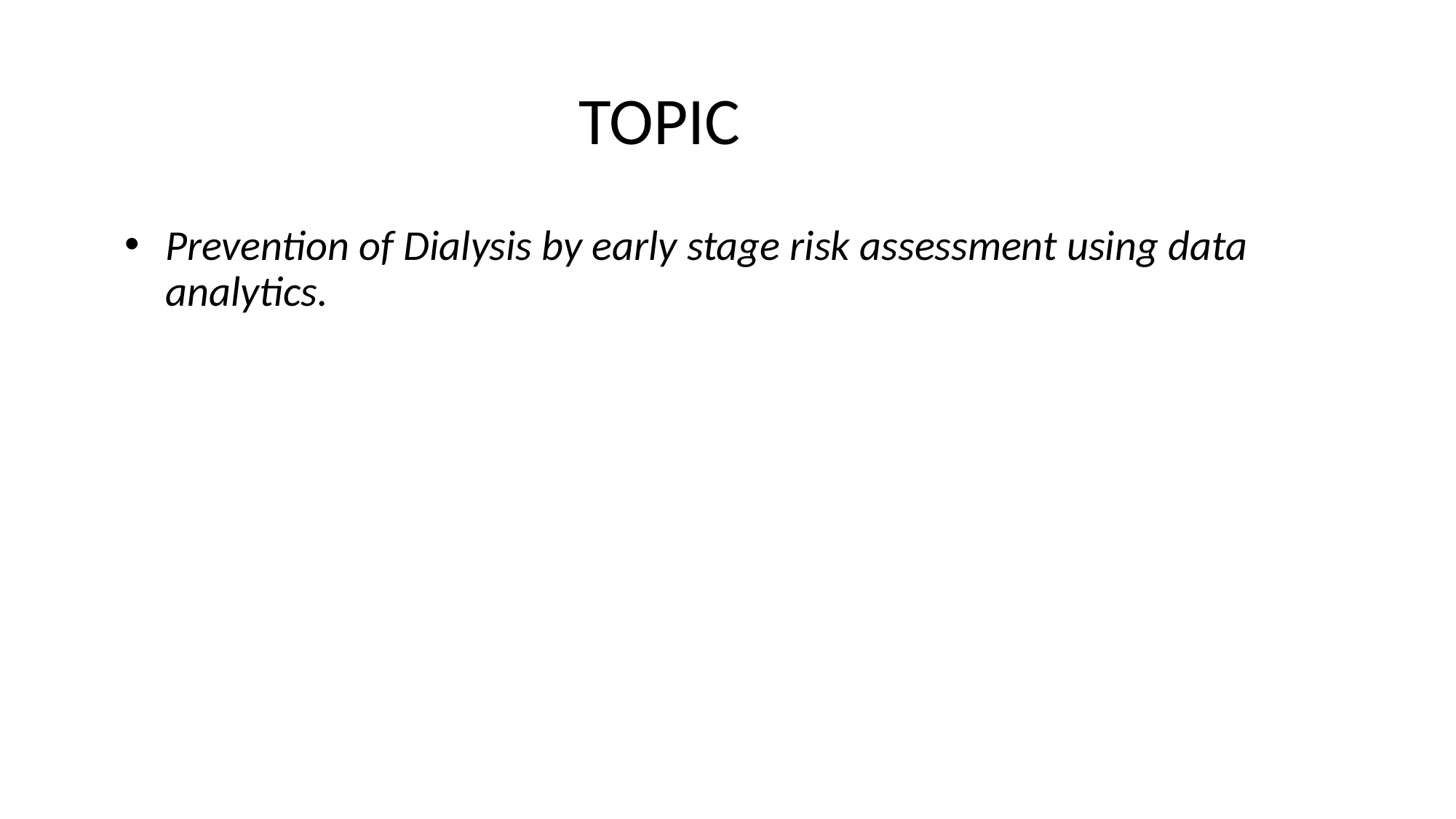

# TOPIC
Prevention of Dialysis by early stage risk assessment using data analytics.